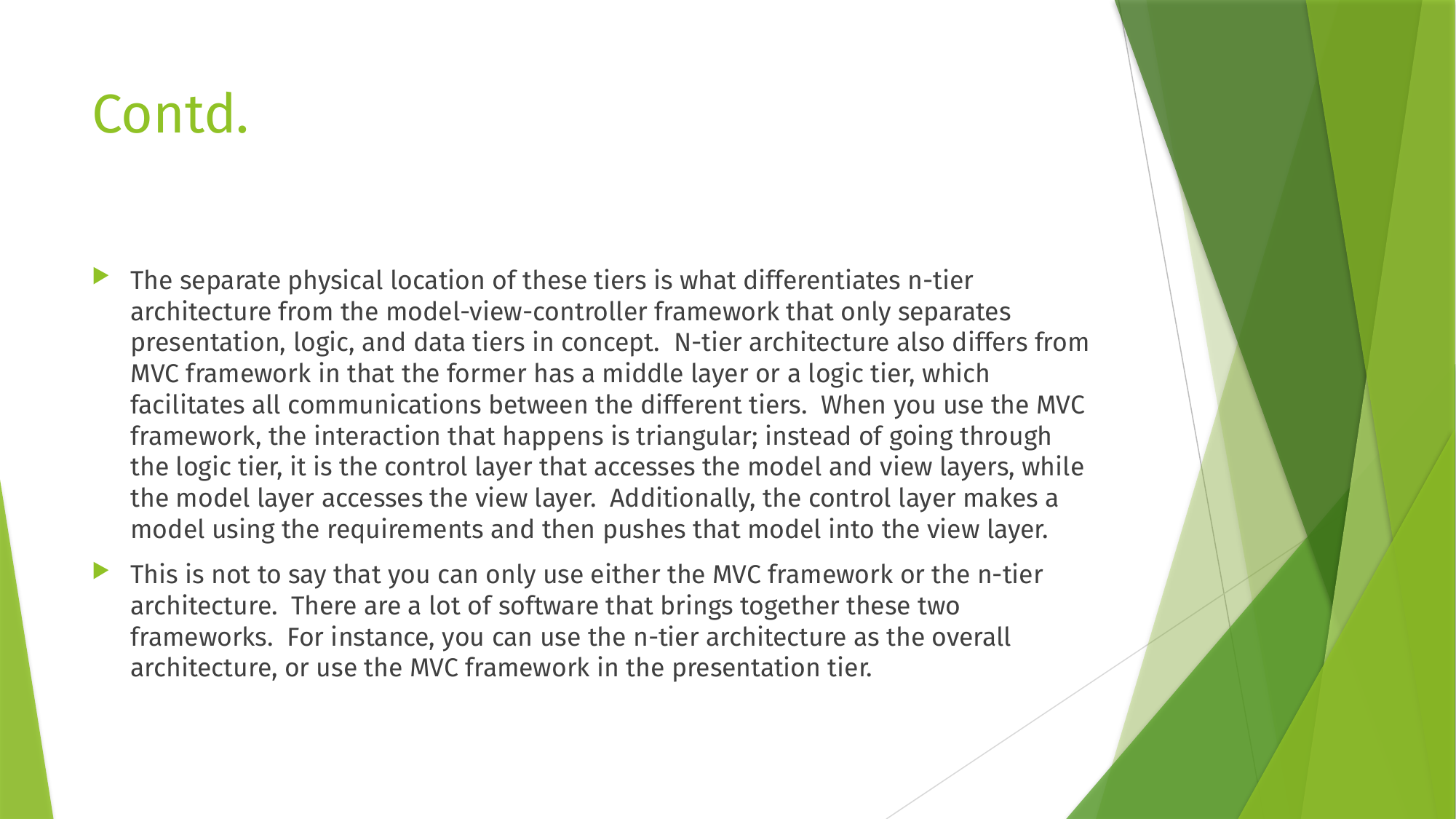

# Contd.
The separate physical location of these tiers is what differentiates n-tier architecture from the model-view-controller framework that only separates presentation, logic, and data tiers in concept.  N-tier architecture also differs from MVC framework in that the former has a middle layer or a logic tier, which facilitates all communications between the different tiers.  When you use the MVC framework, the interaction that happens is triangular; instead of going through the logic tier, it is the control layer that accesses the model and view layers, while the model layer accesses the view layer.  Additionally, the control layer makes a model using the requirements and then pushes that model into the view layer.
This is not to say that you can only use either the MVC framework or the n-tier architecture.  There are a lot of software that brings together these two frameworks.  For instance, you can use the n-tier architecture as the overall architecture, or use the MVC framework in the presentation tier.